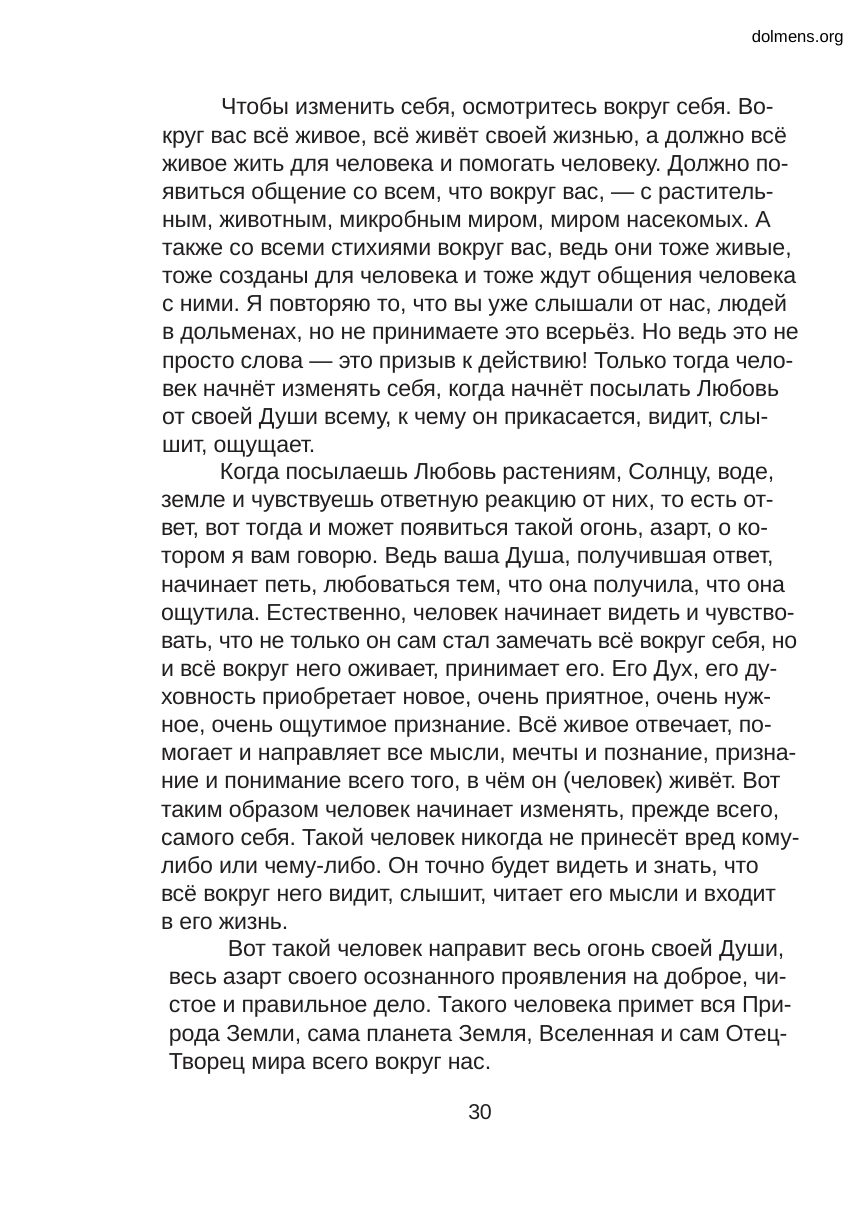

dolmens.org

Чтобы изменить себя, осмотритесь вокруг себя. Во-
круг вас всё живое, всё живёт своей жизнью, а должно всё
живое жить для человека и помогать человеку. Должно по-
явиться общение со всем, что вокруг вас, — с раститель-
ным, животным, микробным миром, миром насекомых. А
также со всеми стихиями вокруг вас, ведь они тоже живые,
тоже созданы для человека и тоже ждут общения человека
с ними. Я повторяю то, что вы уже слышали от нас, людей
в дольменах, но не принимаете это всерьёз. Но ведь это не
просто слова — это призыв к действию! Только тогда чело-
век начнёт изменять себя, когда начнёт посылать Любовь
от своей Души всему, к чему он прикасается, видит, слы-
шит, ощущает.

Когда посылаешь Любовь растениям, Солнцу, воде,
земле и чувствуешь ответную реакцию от них, то есть от-
вет, вот тогда и может появиться такой огонь, азарт, о ко-
тором я вам говорю. Ведь ваша Душа, получившая ответ,
начинает петь, любоваться тем, что она получила, что она
ощутила. Естественно, человек начинает видеть и чувство-
вать, что не только он сам стал замечать всё вокруг себя, но
и всё вокруг него оживает, принимает его. Его Дух, его ду-
ховность приобретает новое, очень приятное, очень нуж-
ное, очень ощутимое признание. Всё живое отвечает, по-
могает и направляет все мысли, мечты и познание, призна-
ние и понимание всего того, в чём он (человек) живёт. Вот
таким образом человек начинает изменять, прежде всего,
самого себя. Такой человек никогда не принесёт вред кому-
либо или чему-либо. Он точно будет видеть и знать, что
всё вокруг него видит, слышит, читает его мысли и входит
в его жизнь.

Вот такой человек направит весь огонь своей Души,
весь азарт своего осознанного проявления на доброе, чи-
стое и правильное дело. Такого человека примет вся При-
рода Земли, сама планета Земля, Вселенная и сам Отец-
Творец мира всего вокруг нас.

30